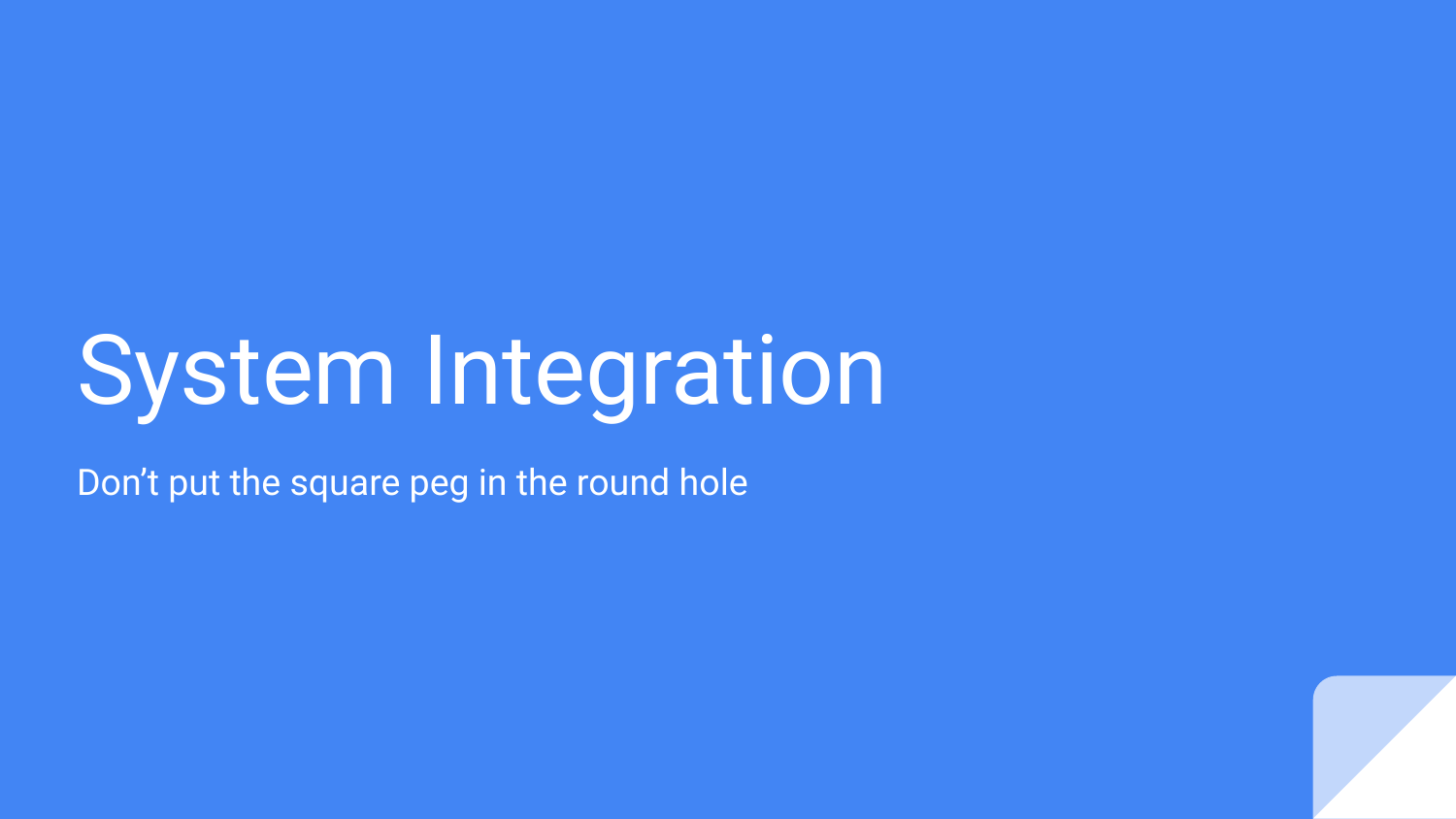

# System Integration
Don’t put the square peg in the round hole